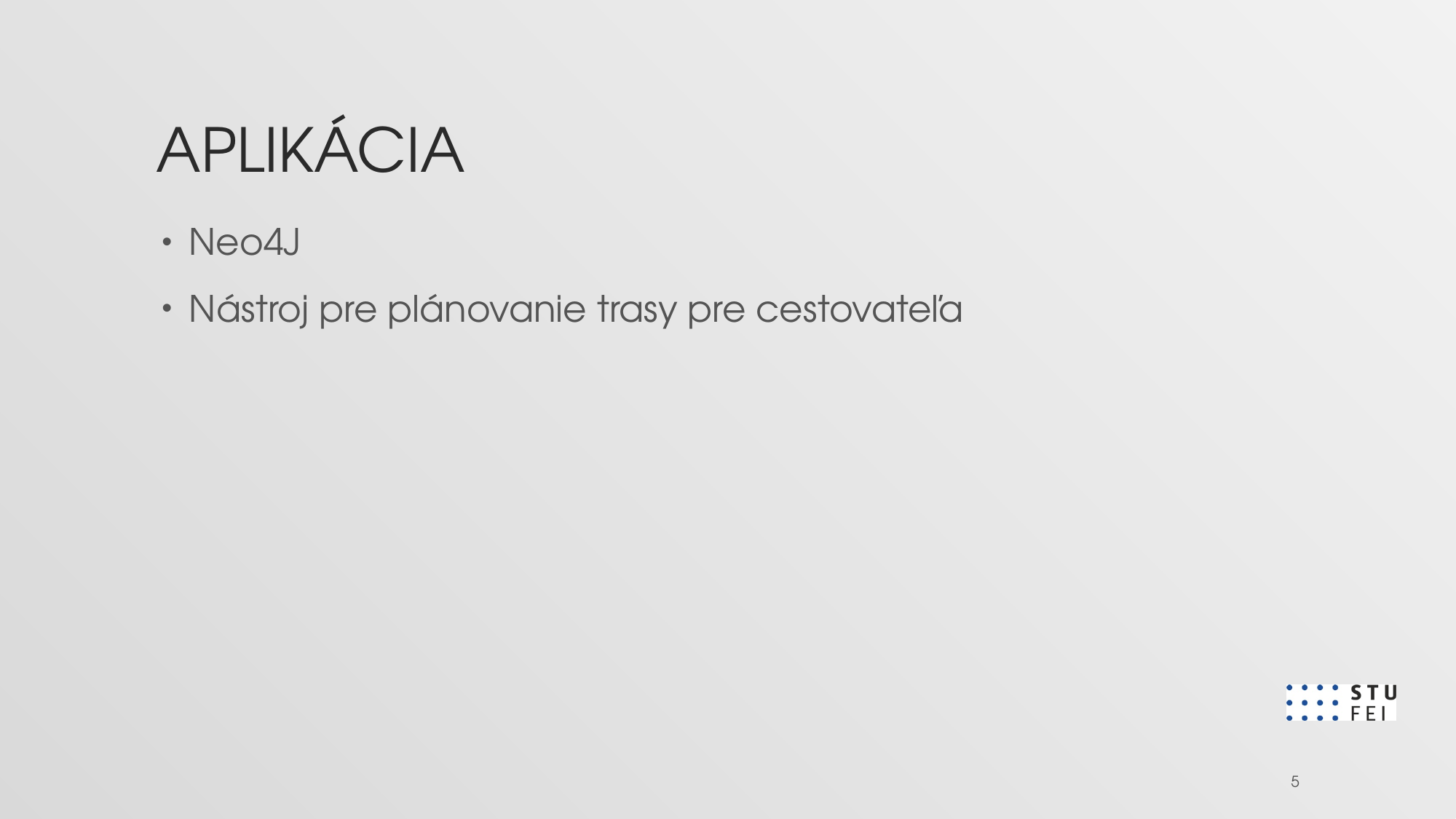

# Aplikácia
Neo4J
Nástroj pre plánovanie trasy pre cestovateľa

5